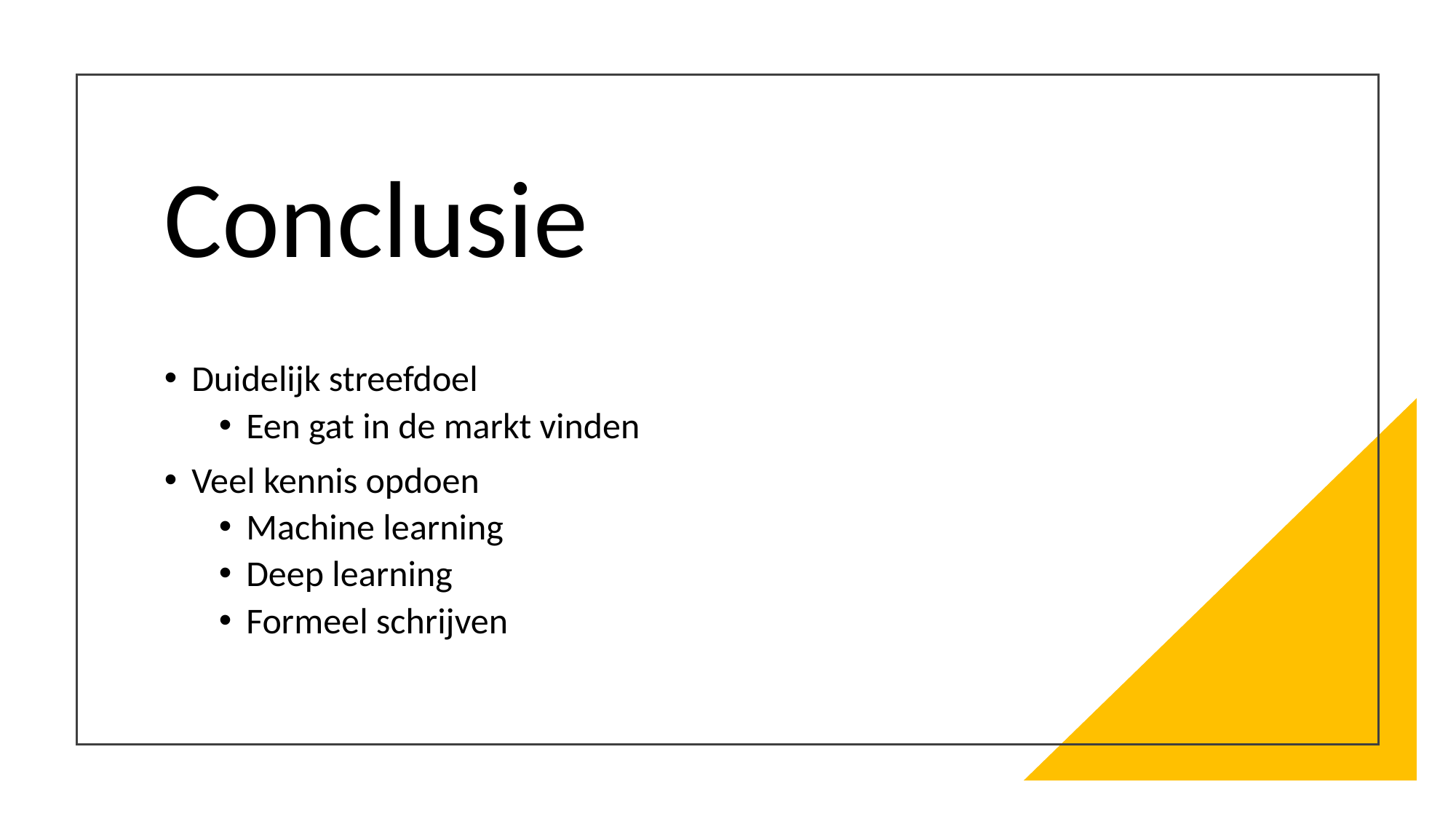

# Conclusie
Duidelijk streefdoel
Een gat in de markt vinden
Veel kennis opdoen
Machine learning
Deep learning
Formeel schrijven